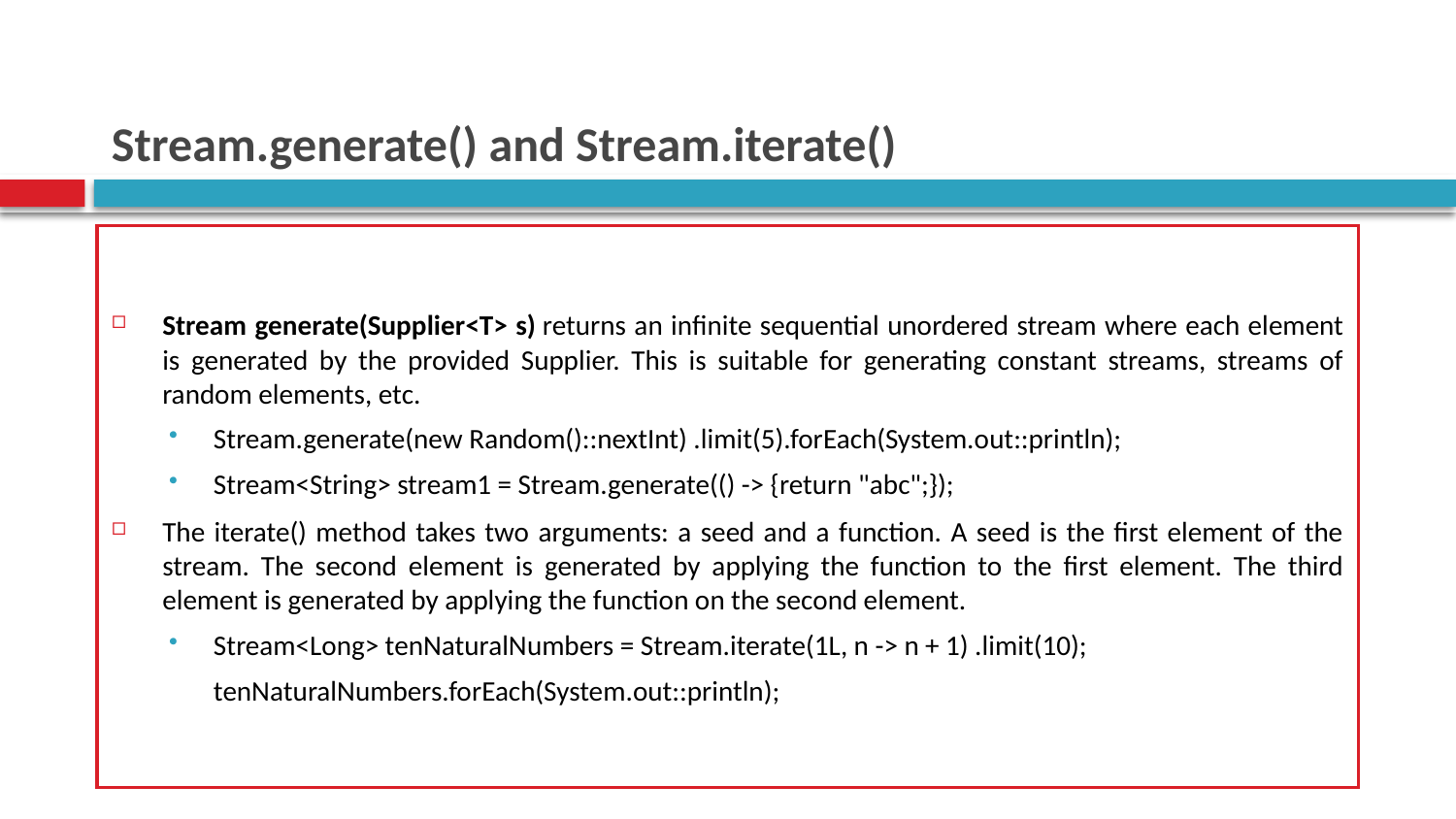

# Stream.generate() and Stream.iterate()
Stream generate(Supplier<T> s) returns an infinite sequential unordered stream where each element is generated by the provided Supplier. This is suitable for generating constant streams, streams of random elements, etc.
Stream.generate(new Random()::nextInt) .limit(5).forEach(System.out::println);
Stream<String> stream1 = Stream.generate(() -> {return "abc";});
The iterate() method takes two arguments: a seed and a function. A seed is the first element of the stream. The second element is generated by applying the function to the first element. The third element is generated by applying the function on the second element.
Stream<Long> tenNaturalNumbers = Stream.iterate(1L, n -> n + 1) .limit(10);
	tenNaturalNumbers.forEach(System.out::println);